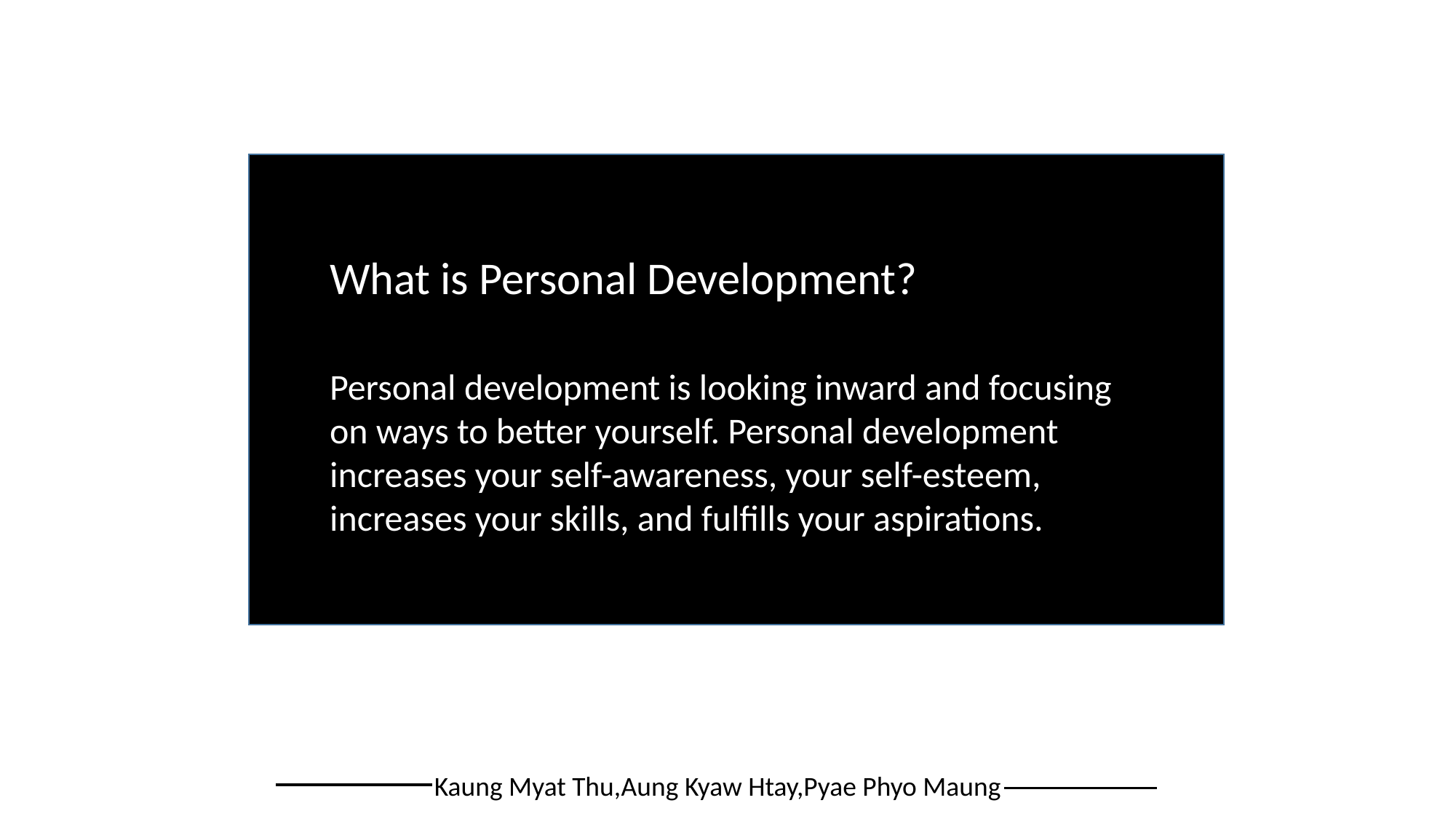

What is Personal Development?
Personal development is looking inward and focusing on ways to better yourself. Personal development increases your self-awareness, your self-esteem, increases your skills, and fulfills your aspirations.
Kaung Myat Thu,Aung Kyaw Htay,Pyae Phyo Maung